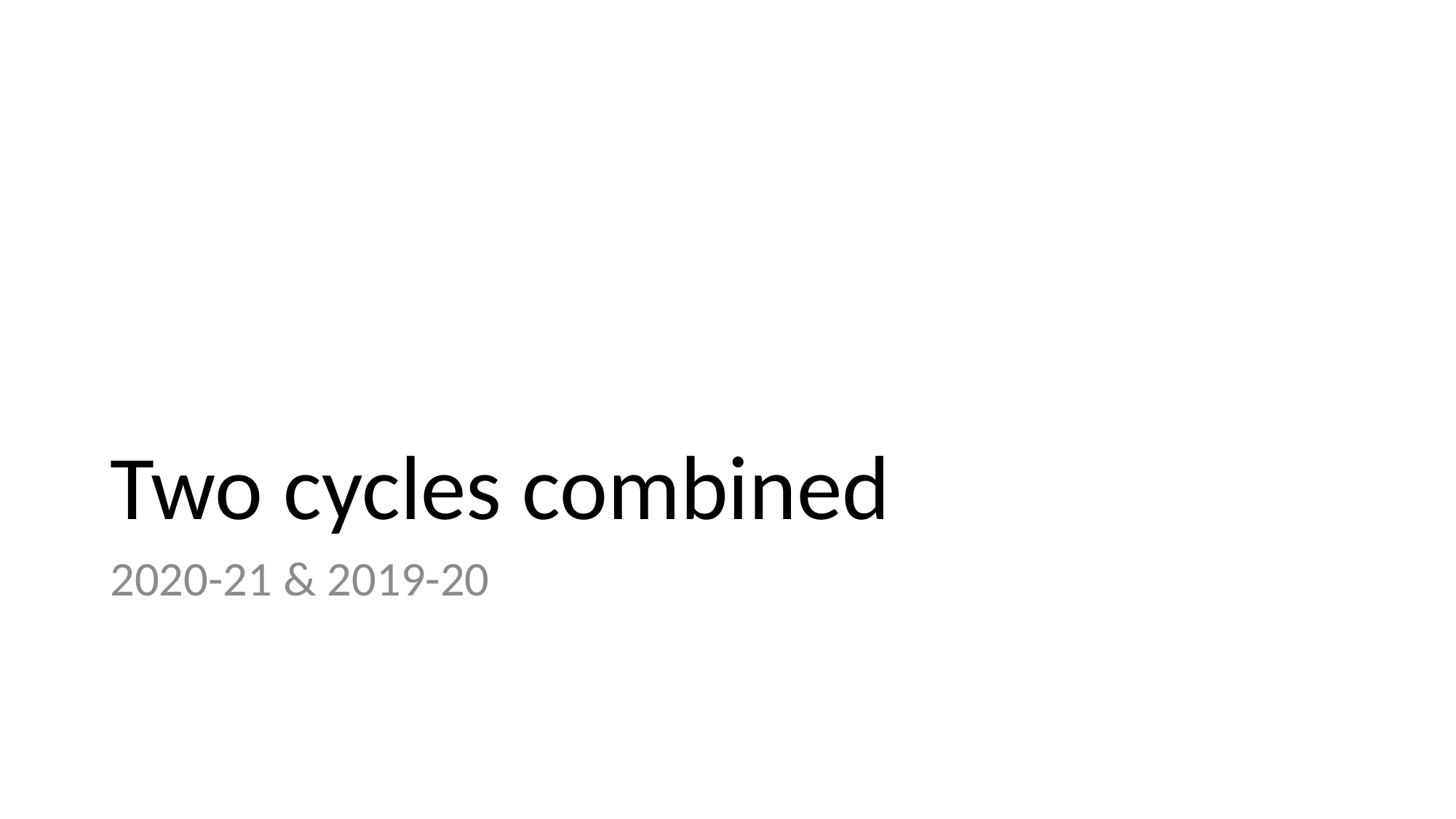

# Two cycles combined
2020-21 & 2019-20